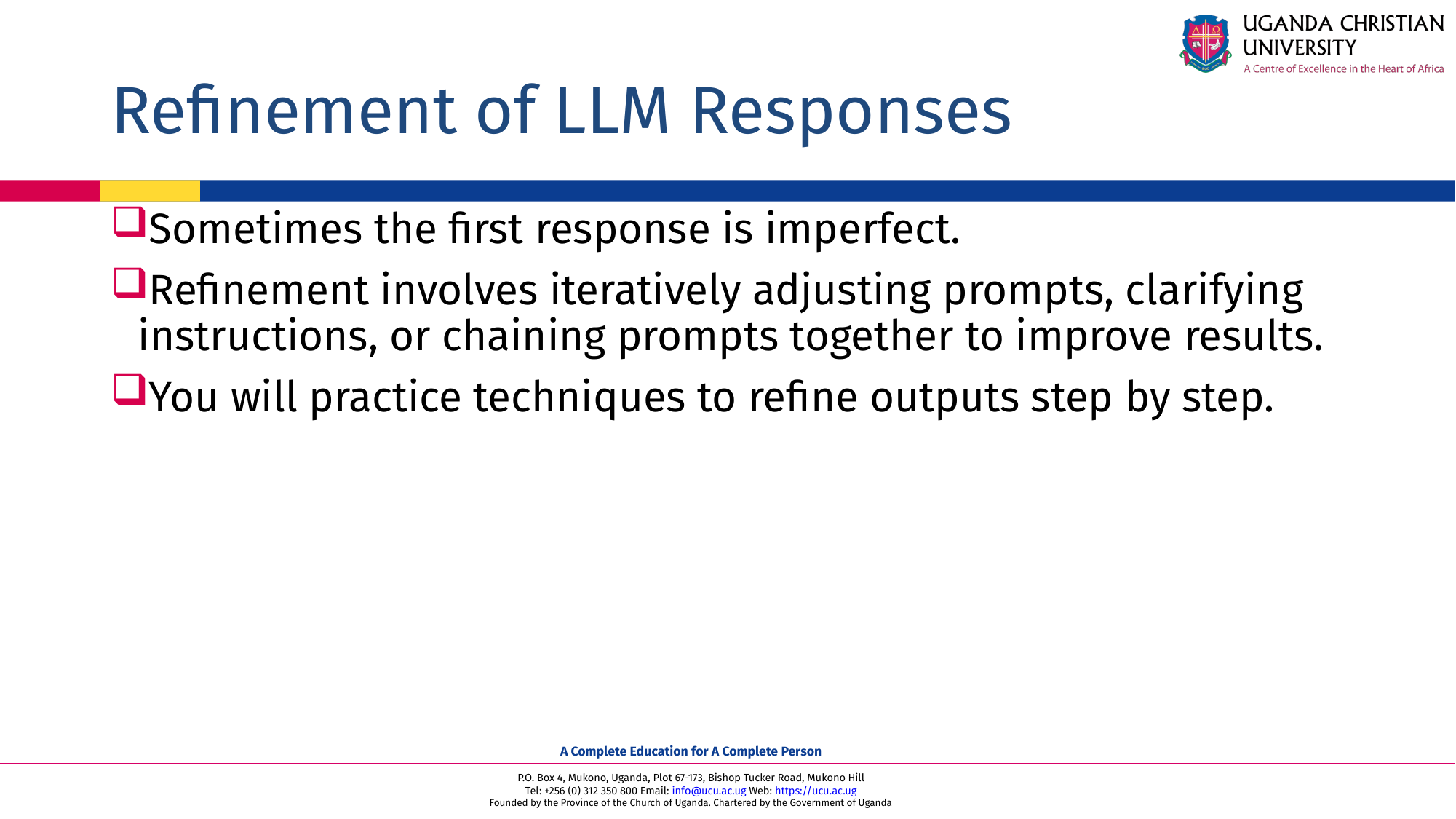

# Refinement of LLM Responses
Sometimes the first response is imperfect.
Refinement involves iteratively adjusting prompts, clarifying instructions, or chaining prompts together to improve results.
You will practice techniques to refine outputs step by step.